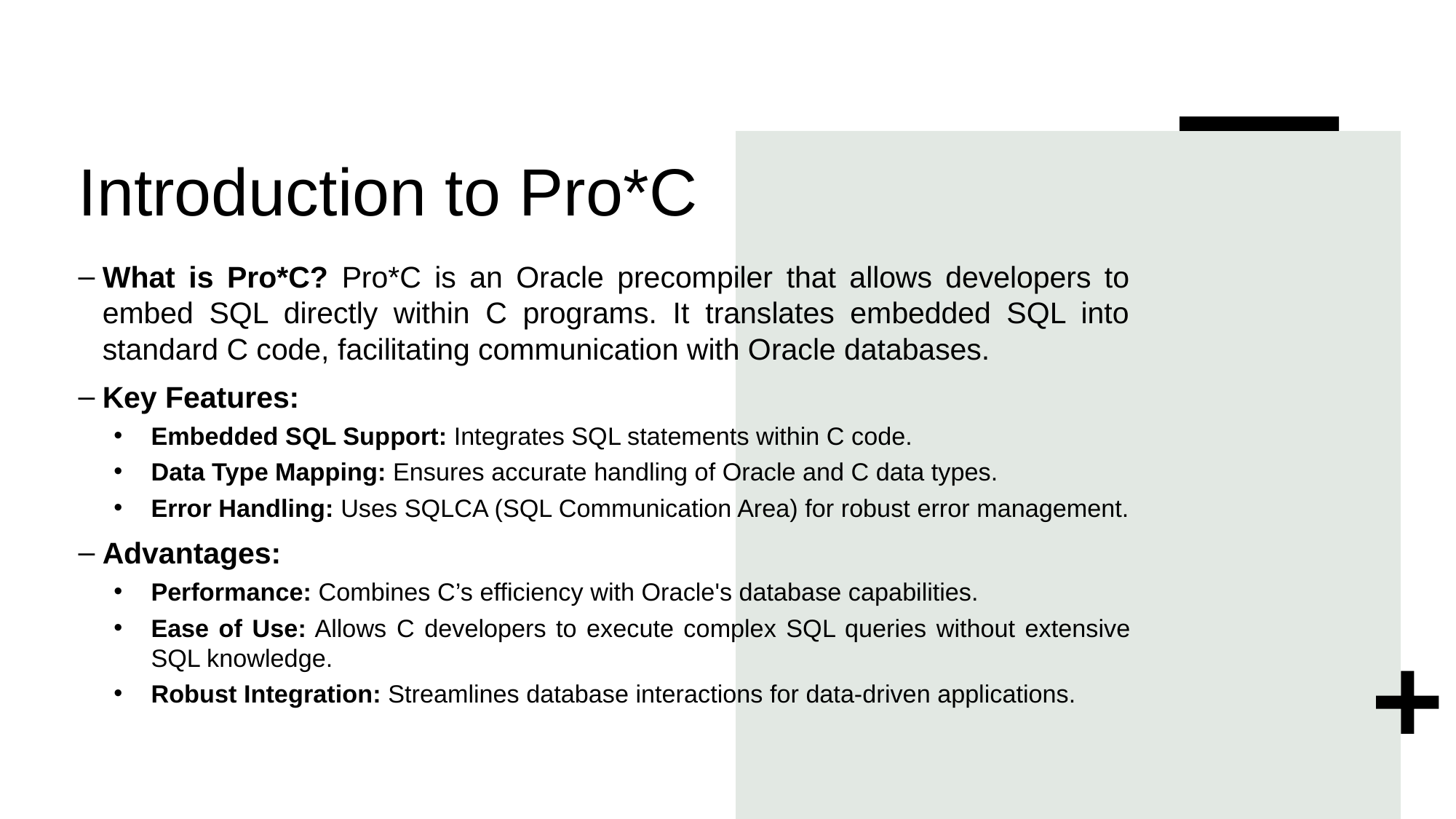

# Introduction to Pro*C
What is Pro*C? Pro*C is an Oracle precompiler that allows developers to embed SQL directly within C programs. It translates embedded SQL into standard C code, facilitating communication with Oracle databases.
Key Features:
Embedded SQL Support: Integrates SQL statements within C code.
Data Type Mapping: Ensures accurate handling of Oracle and C data types.
Error Handling: Uses SQLCA (SQL Communication Area) for robust error management.
Advantages:
Performance: Combines C’s efficiency with Oracle's database capabilities.
Ease of Use: Allows C developers to execute complex SQL queries without extensive SQL knowledge.
Robust Integration: Streamlines database interactions for data-driven applications.